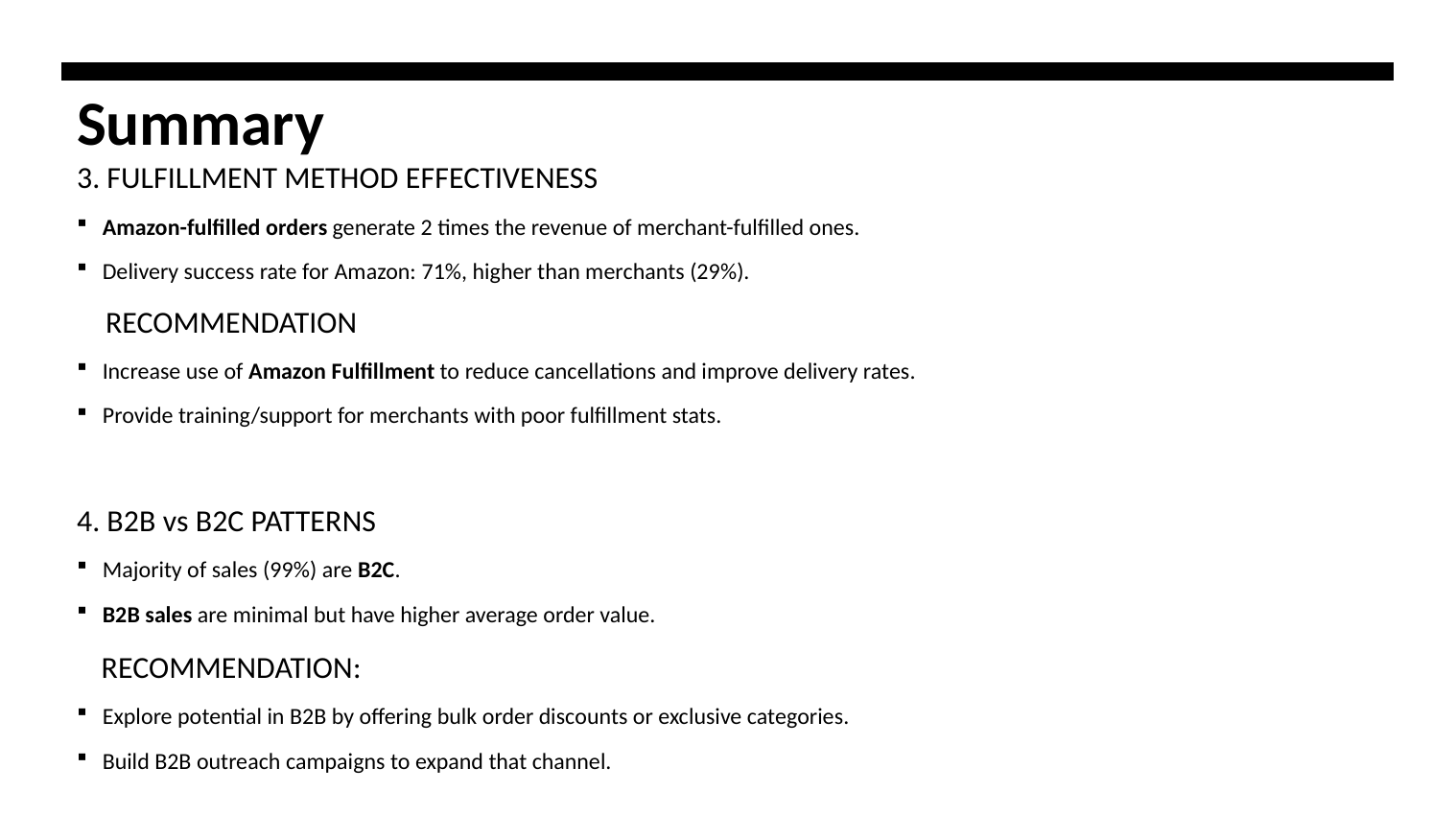

# Summary
3. FULFILLMENT METHOD EFFECTIVENESS
Amazon-fulfilled orders generate 2 times the revenue of merchant-fulfilled ones.
Delivery success rate for Amazon: 71%, higher than merchants (29%).
     RECOMMENDATION
Increase use of Amazon Fulfillment to reduce cancellations and improve delivery rates.
Provide training/support for merchants with poor fulfillment stats.

4. B2B vs B2C PATTERNS
Majority of sales (99%) are B2C.
B2B sales are minimal but have higher average order value.
    RECOMMENDATION:
Explore potential in B2B by offering bulk order discounts or exclusive categories.
Build B2B outreach campaigns to expand that channel.